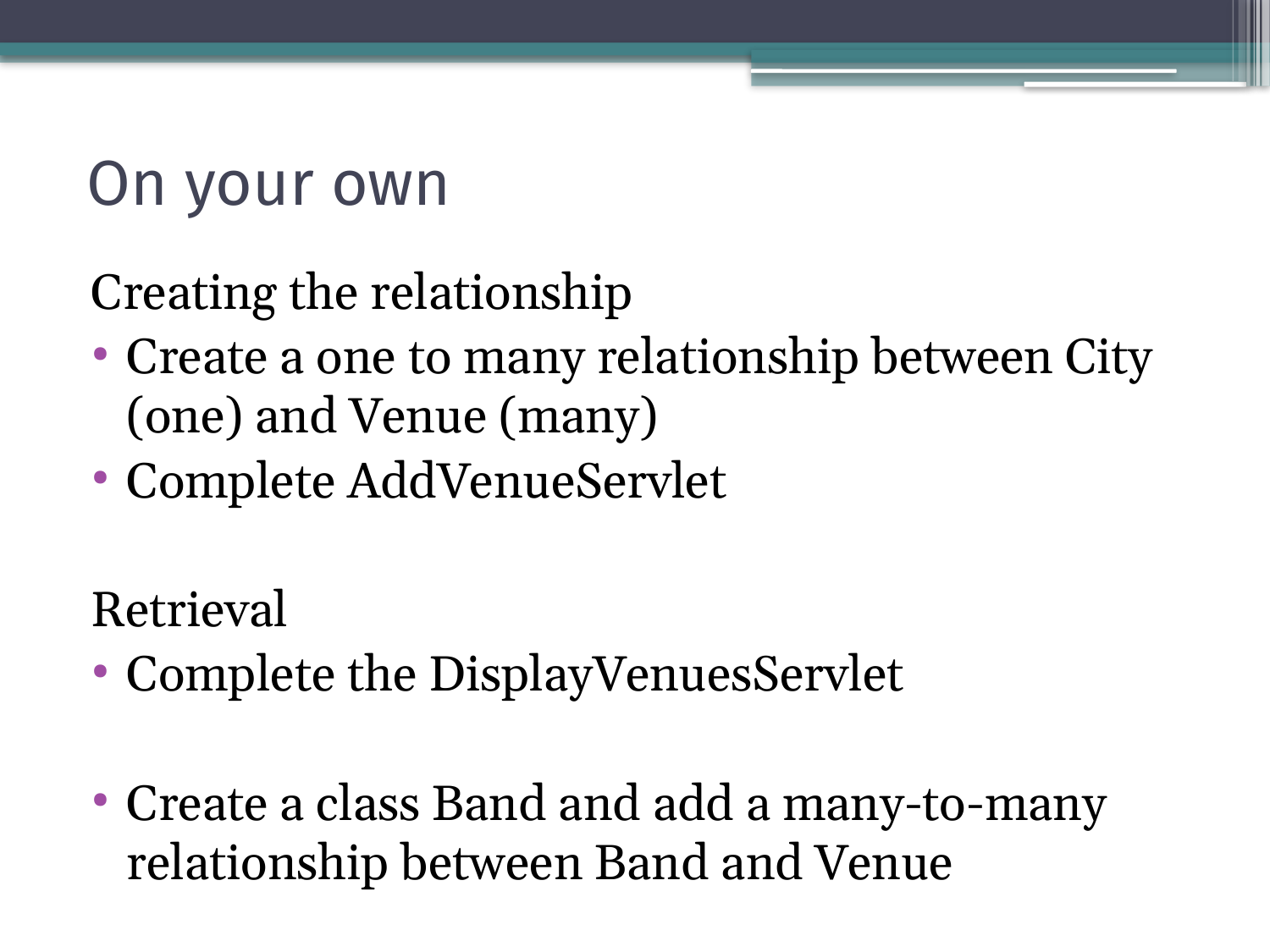

# On your own
Creating the relationship
Create a one to many relationship between City (one) and Venue (many)
Complete AddVenueServlet

Retrieval
Complete the DisplayVenuesServlet

Create a class Band and add a many-to-many relationship between Band and Venue